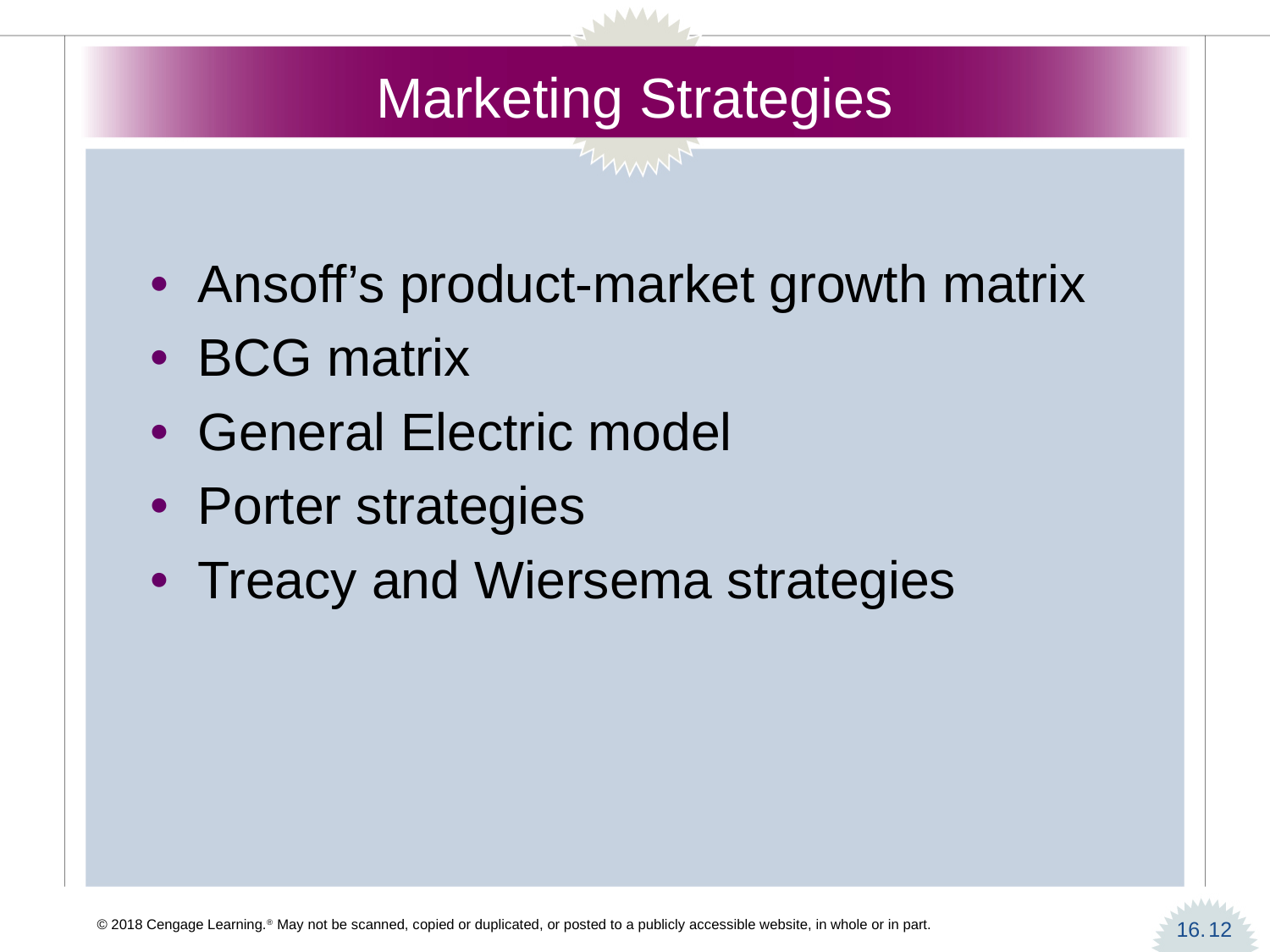

# Marketing Strategies
Ansoff’s product-market growth matrix
BCG matrix
General Electric model
Porter strategies
Treacy and Wiersema strategies
12